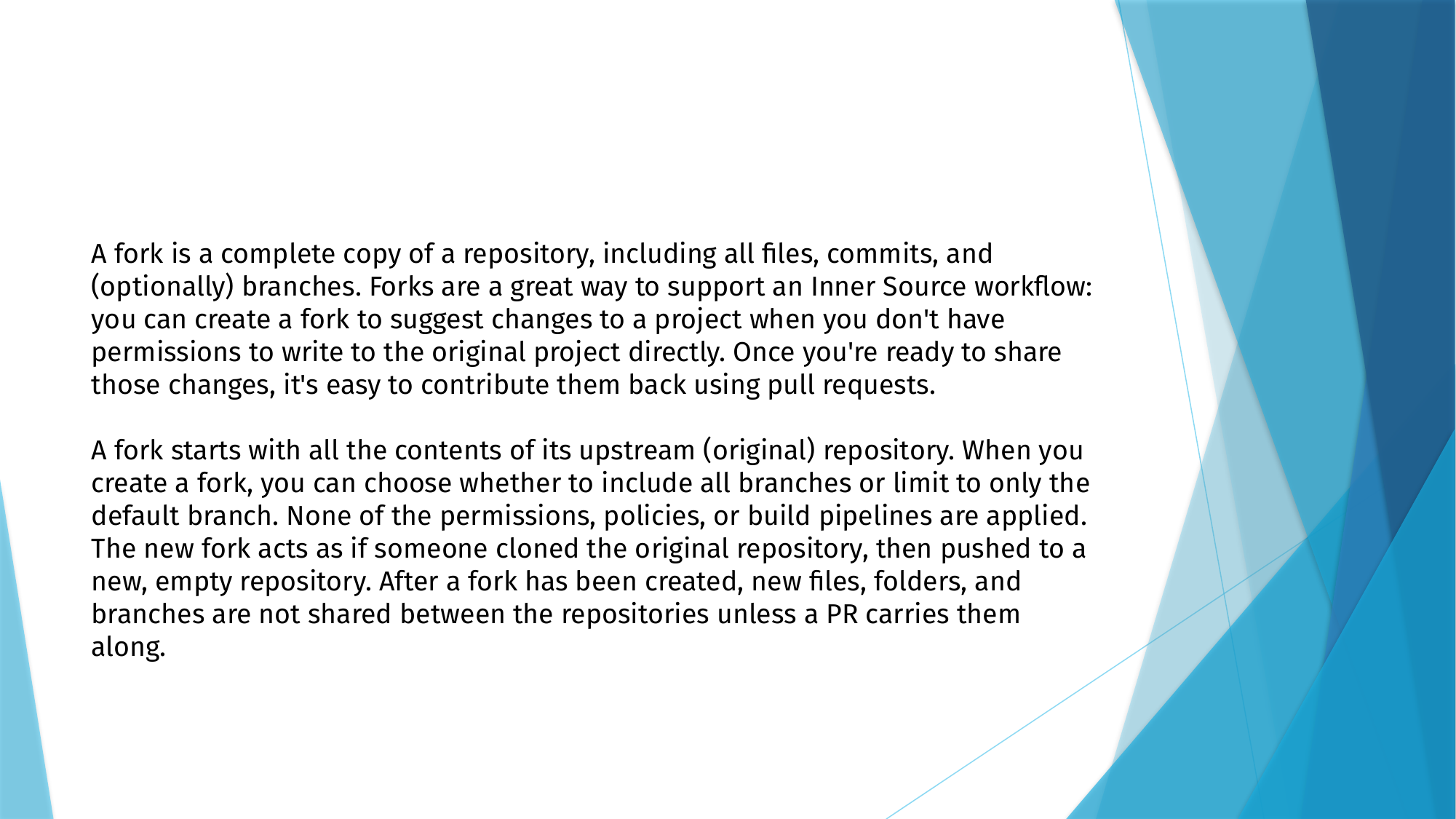

#
A fork is a complete copy of a repository, including all files, commits, and (optionally) branches. Forks are a great way to support an Inner Source workflow: you can create a fork to suggest changes to a project when you don't have permissions to write to the original project directly. Once you're ready to share those changes, it's easy to contribute them back using pull requests.

A fork starts with all the contents of its upstream (original) repository. When you create a fork, you can choose whether to include all branches or limit to only the default branch. None of the permissions, policies, or build pipelines are applied. The new fork acts as if someone cloned the original repository, then pushed to a new, empty repository. After a fork has been created, new files, folders, and branches are not shared between the repositories unless a PR carries them along.